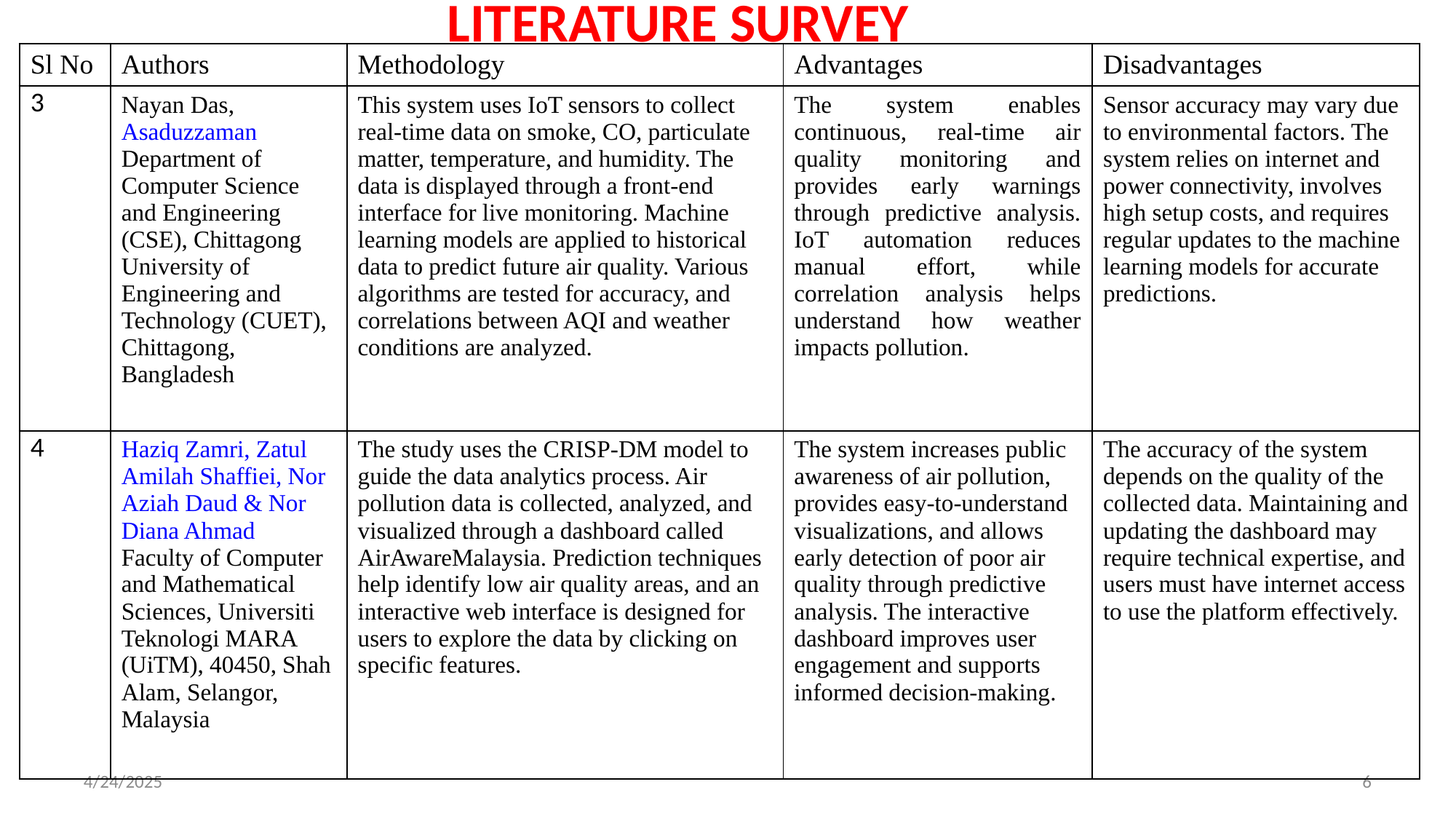

Literature Survey
| Sl No | Authors | Methodology | Advantages | Disadvantages |
| --- | --- | --- | --- | --- |
| 3 | Nayan Das, Asaduzzaman Department of Computer Science and Engineering (CSE), Chittagong University of Engineering and Technology (CUET), Chittagong, Bangladesh | This system uses IoT sensors to collect real-time data on smoke, CO, particulate matter, temperature, and humidity. The data is displayed through a front-end interface for live monitoring. Machine learning models are applied to historical data to predict future air quality. Various algorithms are tested for accuracy, and correlations between AQI and weather conditions are analyzed. | The system enables continuous, real-time air quality monitoring and provides early warnings through predictive analysis. IoT automation reduces manual effort, while correlation analysis helps understand how weather impacts pollution. | Sensor accuracy may vary due to environmental factors. The system relies on internet and power connectivity, involves high setup costs, and requires regular updates to the machine learning models for accurate predictions. |
| 4 | Haziq Zamri, Zatul Amilah Shaffiei, Nor Aziah Daud & Nor Diana Ahmad Faculty of Computer and Mathematical Sciences, Universiti Teknologi MARA (UiTM), 40450, Shah Alam, Selangor, Malaysia | The study uses the CRISP-DM model to guide the data analytics process. Air pollution data is collected, analyzed, and visualized through a dashboard called AirAwareMalaysia. Prediction techniques help identify low air quality areas, and an interactive web interface is designed for users to explore the data by clicking on specific features. | The system increases public awareness of air pollution, provides easy-to-understand visualizations, and allows early detection of poor air quality through predictive analysis. The interactive dashboard improves user engagement and supports informed decision-making. | The accuracy of the system depends on the quality of the collected data. Maintaining and updating the dashboard may require technical expertise, and users must have internet access to use the platform effectively. |

4/24/2025
6